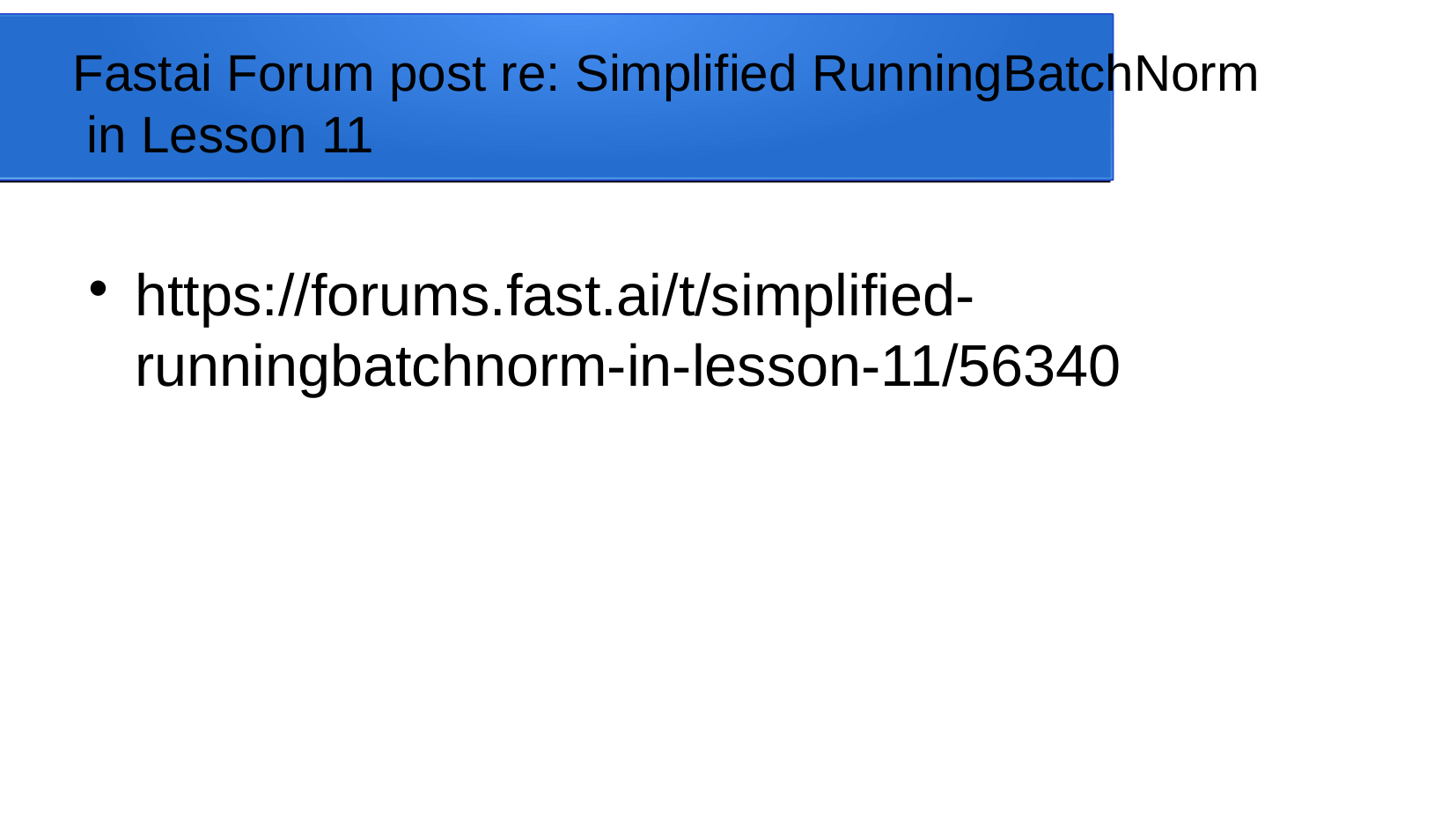

Fastai Forum post re: Simplified RunningBatchNorm
 in Lesson 11

https://forums.fast.ai/t/simplified-runningbatchnorm-in-lesson-11/56340